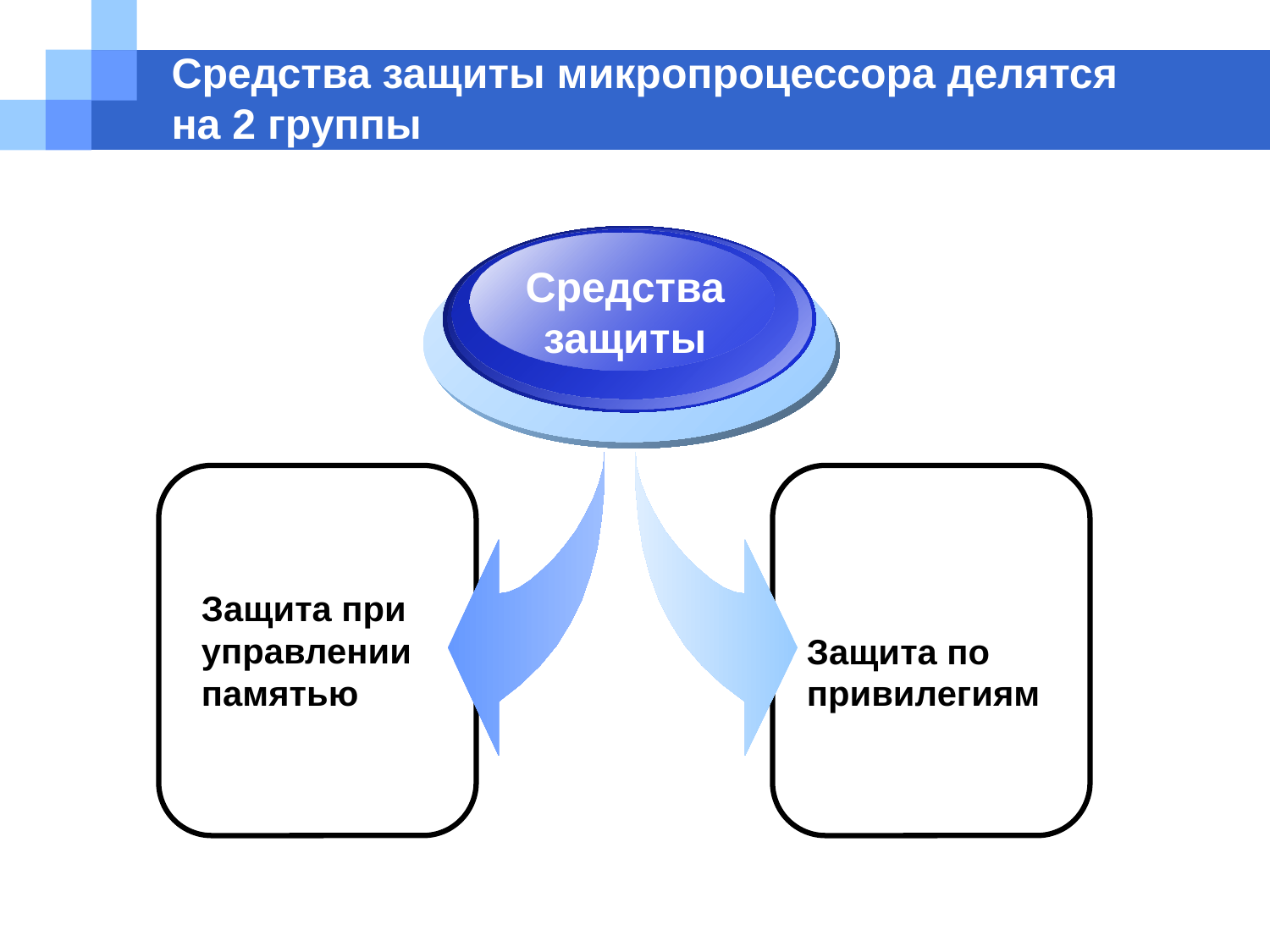

# Средства защиты микропроцессора делятся на 2 группы

Средства
защиты

Защита при управлении памятью
Защита по привилегиям